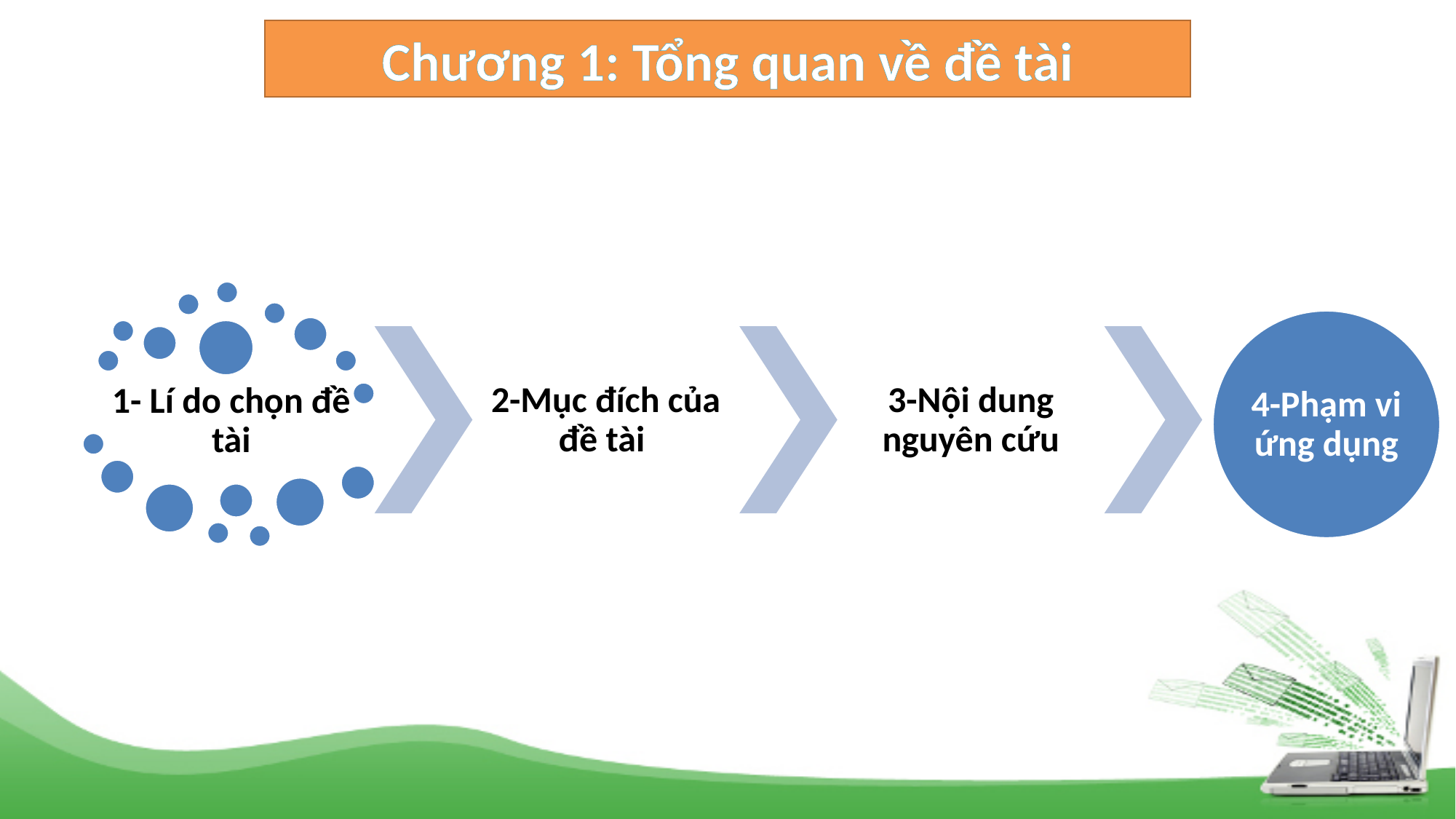

Chương 1: Tổng quan về đề tài
1- Lí do chọn đề tài
2-Mục đích của đề tài
3-Nội dung nguyên cứu
4-Phạm vi ứng dụng